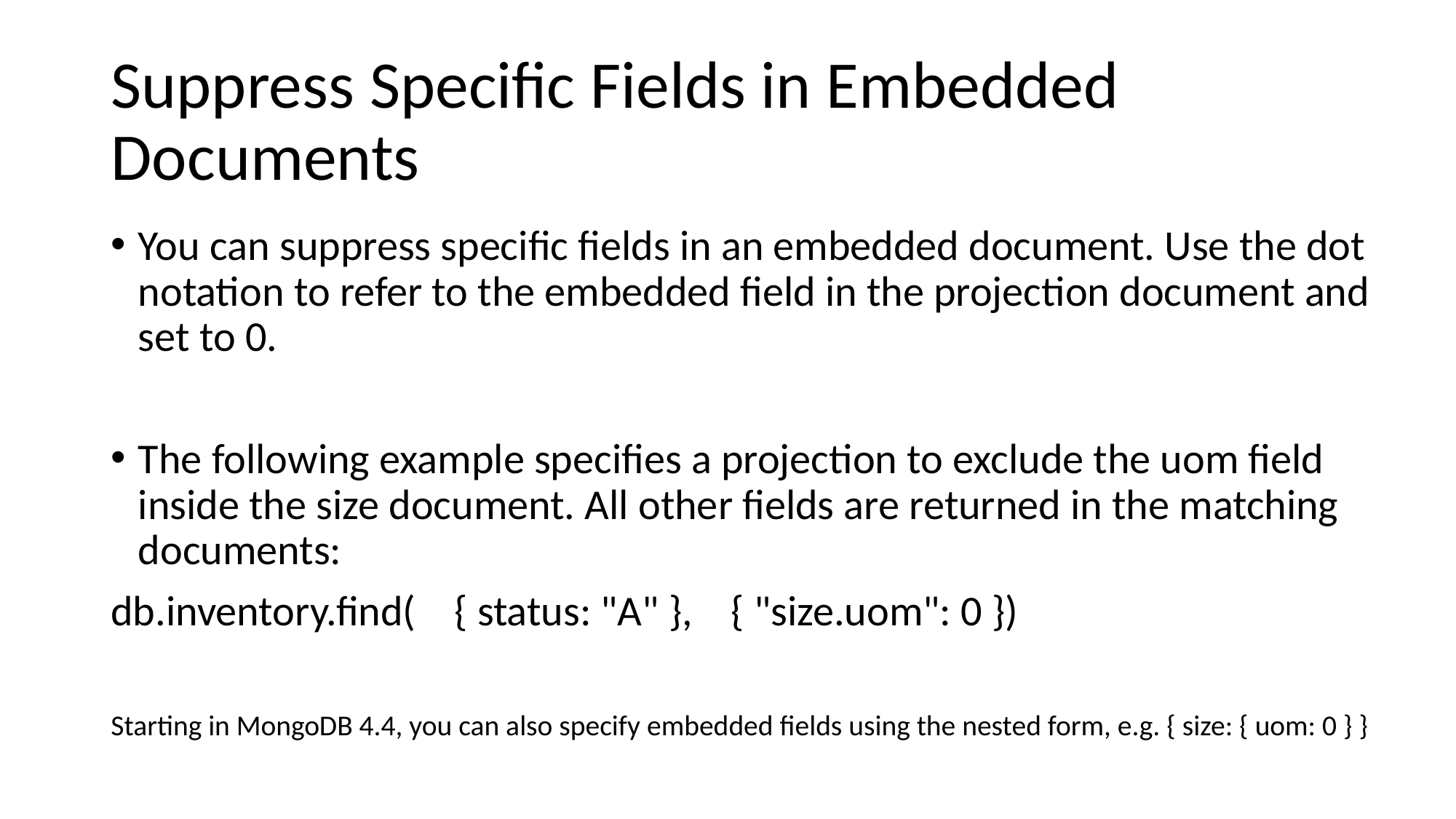

# Suppress Specific Fields in Embedded Documents
You can suppress specific fields in an embedded document. Use the dot notation to refer to the embedded field in the projection document and set to 0.

The following example specifies a projection to exclude the uom field inside the size document. All other fields are returned in the matching documents:
db.inventory.find(    { status: "A" },    { "size.uom": 0 })

Starting in MongoDB 4.4, you can also specify embedded fields using the nested form, e.g. { size: { uom: 0 } }